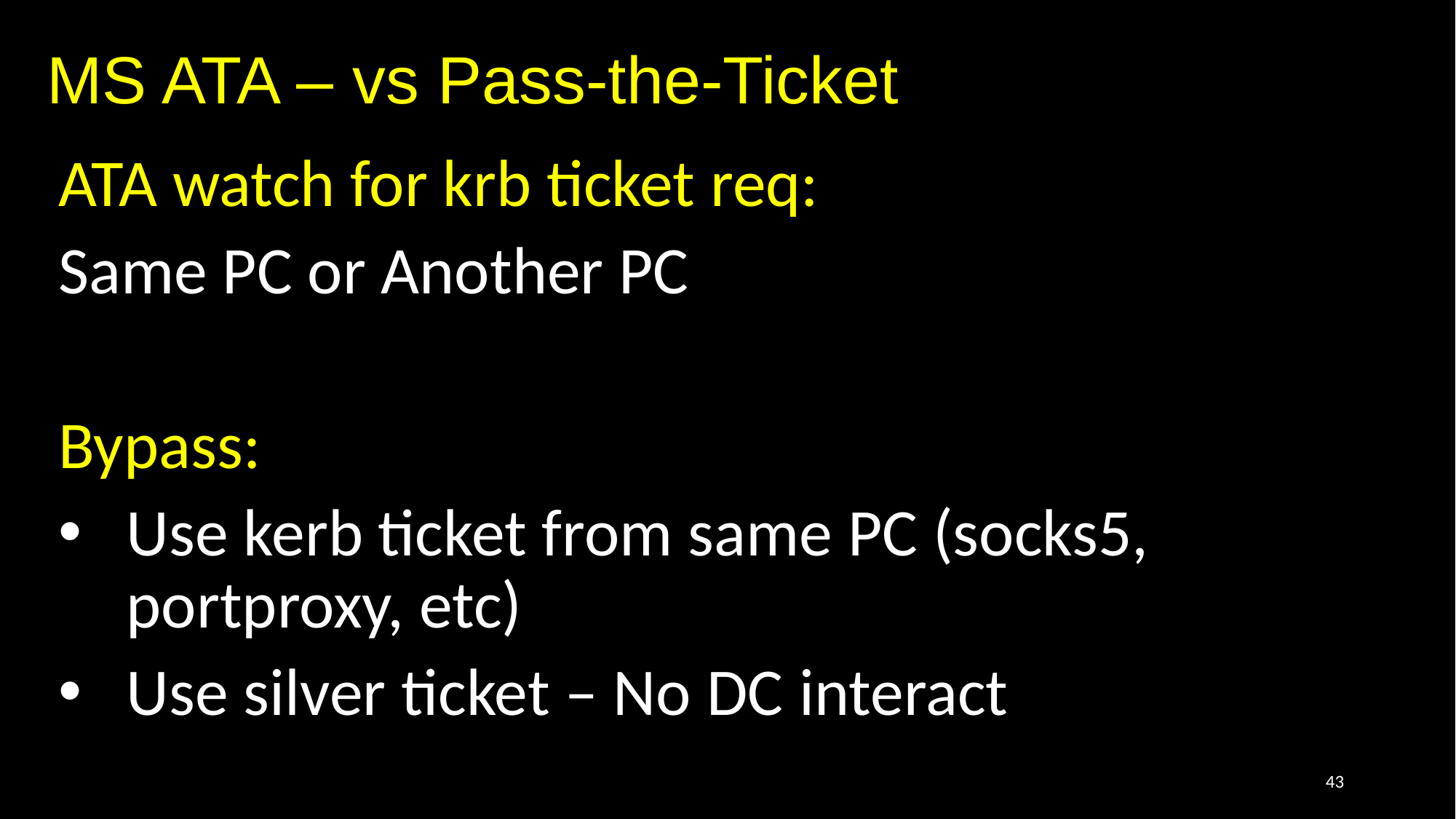

# MS ATA – vs Pass-the-Ticket
ATA watch for krb ticket req:
Same PC or Another PC

Bypass:
Use kerb ticket from same PC (socks5, portproxy, etc)
Use silver ticket – No DC interact
43